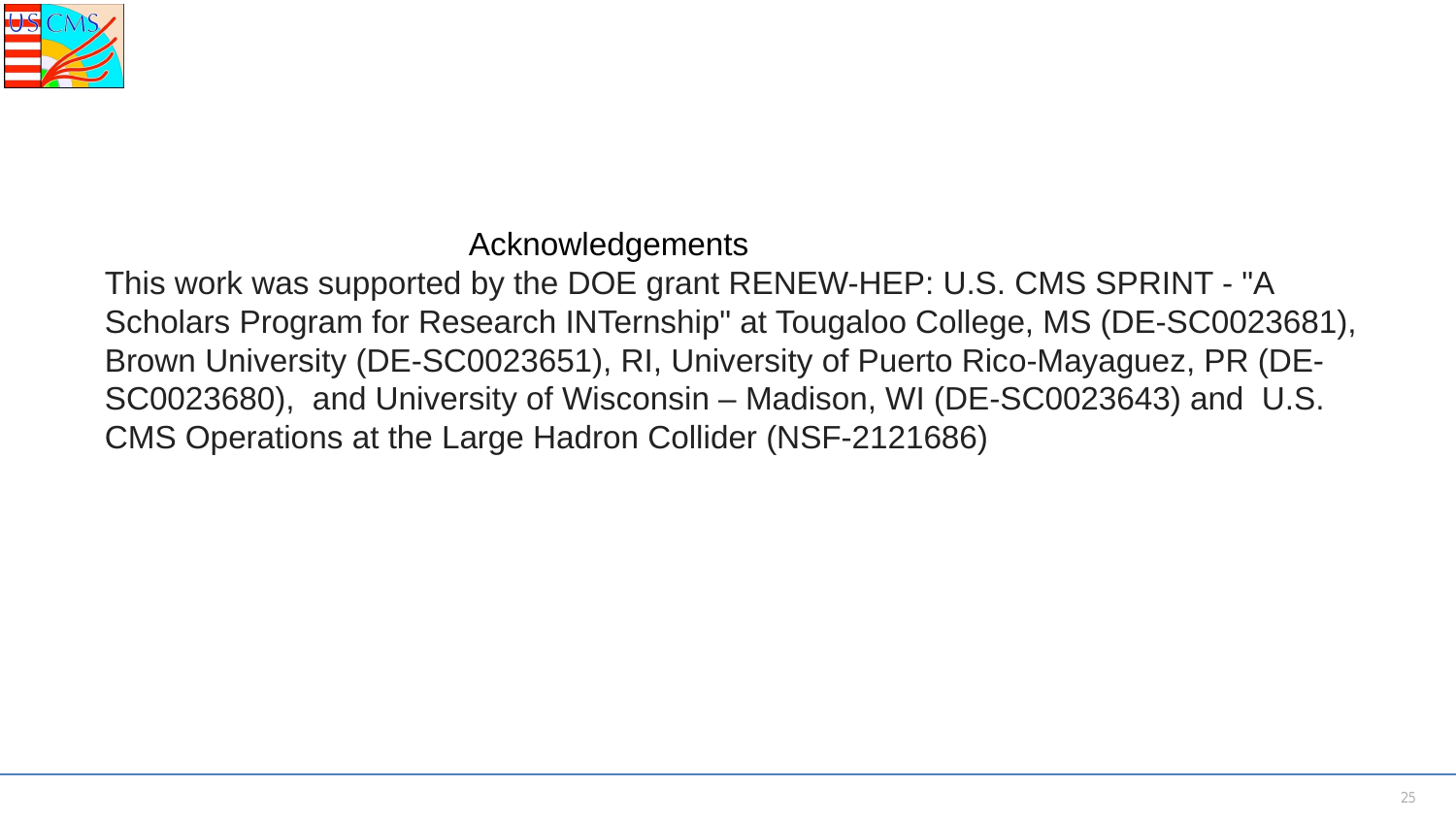

Acknowledgements
This work was supported by the DOE grant RENEW-HEP: U.S. CMS SPRINT - "A Scholars Program for Research INTernship" at Tougaloo College, MS (DE-SC0023681), Brown University (DE-SC0023651), RI, University of Puerto Rico-Mayaguez, PR (DE-SC0023680),  and University of Wisconsin – Madison, WI (DE-SC0023643) and  U.S. CMS Operations at the Large Hadron Collider (NSF-2121686)
25